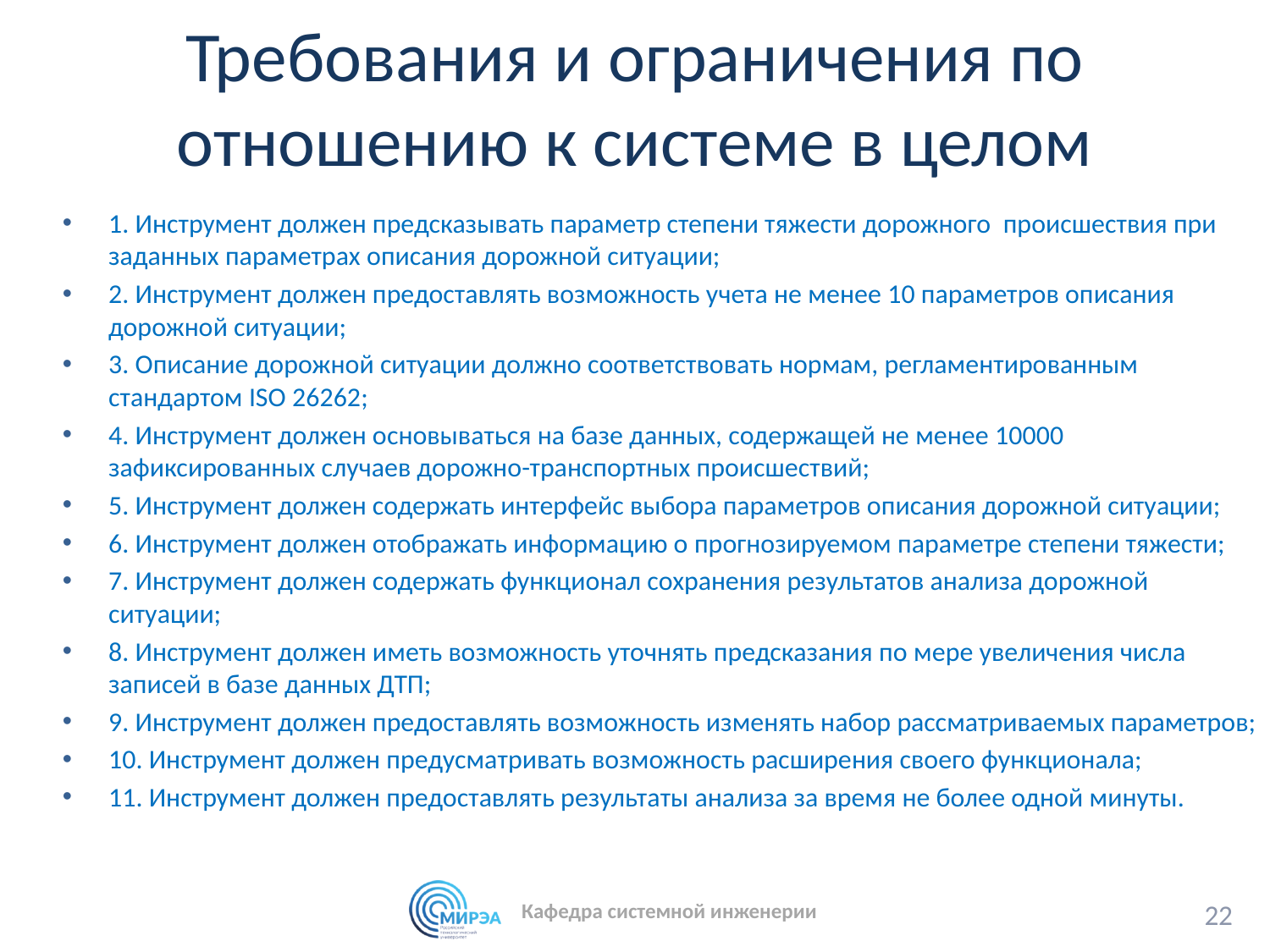

# Требования и ограничения по отношению к системе в целом
1. Инструмент должен предсказывать параметр степени тяжести дорожного  происшествия при заданных параметрах описания дорожной ситуации;
2. Инструмент должен предоставлять возможность учета не менее 10 параметров описания дорожной ситуации;
3. Описание дорожной ситуации должно соответствовать нормам, регламентированным стандартом ISO 26262;
4. Инструмент должен основываться на базе данных, содержащей не менее 10000 зафиксированных случаев дорожно-транспортных происшествий;
5. Инструмент должен содержать интерфейс выбора параметров описания дорожной ситуации;
6. Инструмент должен отображать информацию о прогнозируемом параметре степени тяжести;
7. Инструмент должен содержать функционал сохранения результатов анализа дорожной ситуации;
8. Инструмент должен иметь возможность уточнять предсказания по мере увеличения числа записей в базе данных ДТП;
9. Инструмент должен предоставлять возможность изменять набор рассматриваемых параметров;
10. Инструмент должен предусматривать возможность расширения своего функционала;
11. Инструмент должен предоставлять результаты анализа за время не более одной минуты.

22